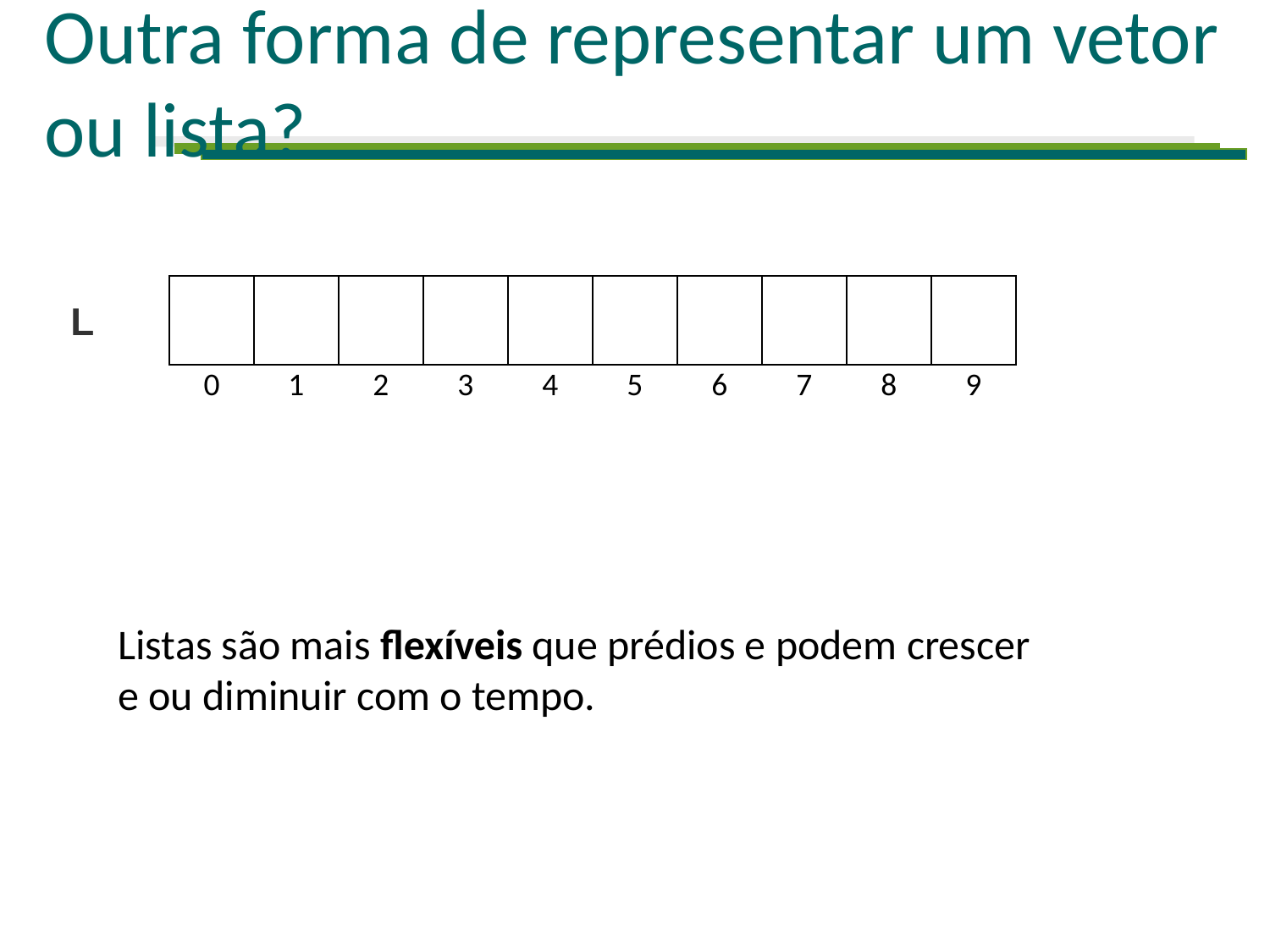

# Outra forma de representar um vetor ou lista?
|  |  |  |  |  |  |  |  |  |  |
| --- | --- | --- | --- | --- | --- | --- | --- | --- | --- |
L
| 0 | 1 | 2 | 3 | 4 | 5 | 6 | 7 | 8 | 9 |
| --- | --- | --- | --- | --- | --- | --- | --- | --- | --- |
Listas são mais flexíveis que prédios e podem crescer e ou diminuir com o tempo.